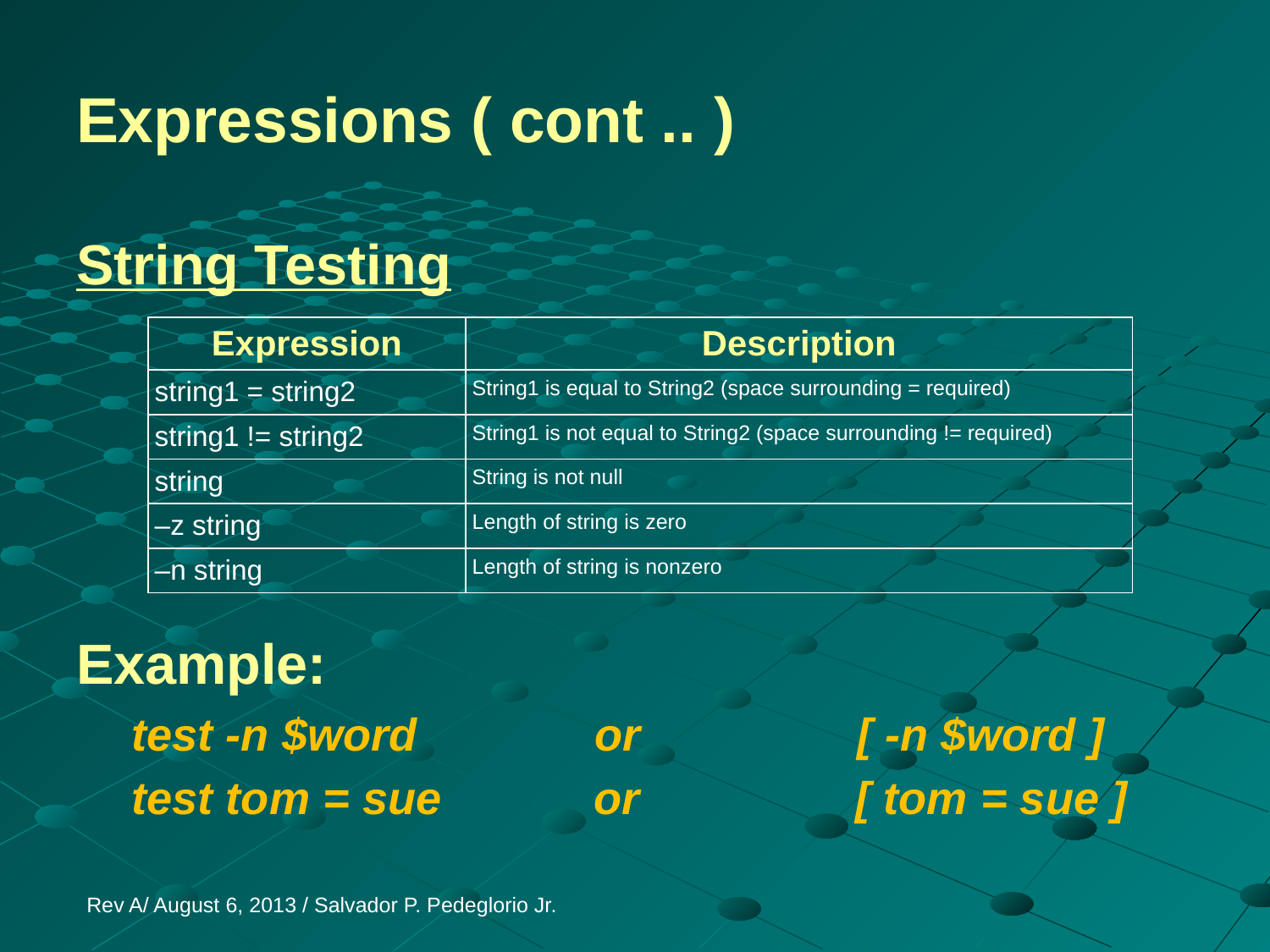

# Expressions ( cont .. )
String Testing

Example:
test -n $word              or                 [ -n $word ]
test tom = sue            or                 [ tom = sue ]
| Expression | Description |
| --- | --- |
| string1 = string2 | String1 is equal to String2 (space surrounding = required) |
| string1 != string2 | String1 is not equal to String2 (space surrounding != required) |
| string | String is not null |
| –z string | Length of string is zero |
| –n string | Length of string is nonzero |
Rev A/ August 6, 2013 / Salvador P. Pedeglorio Jr.